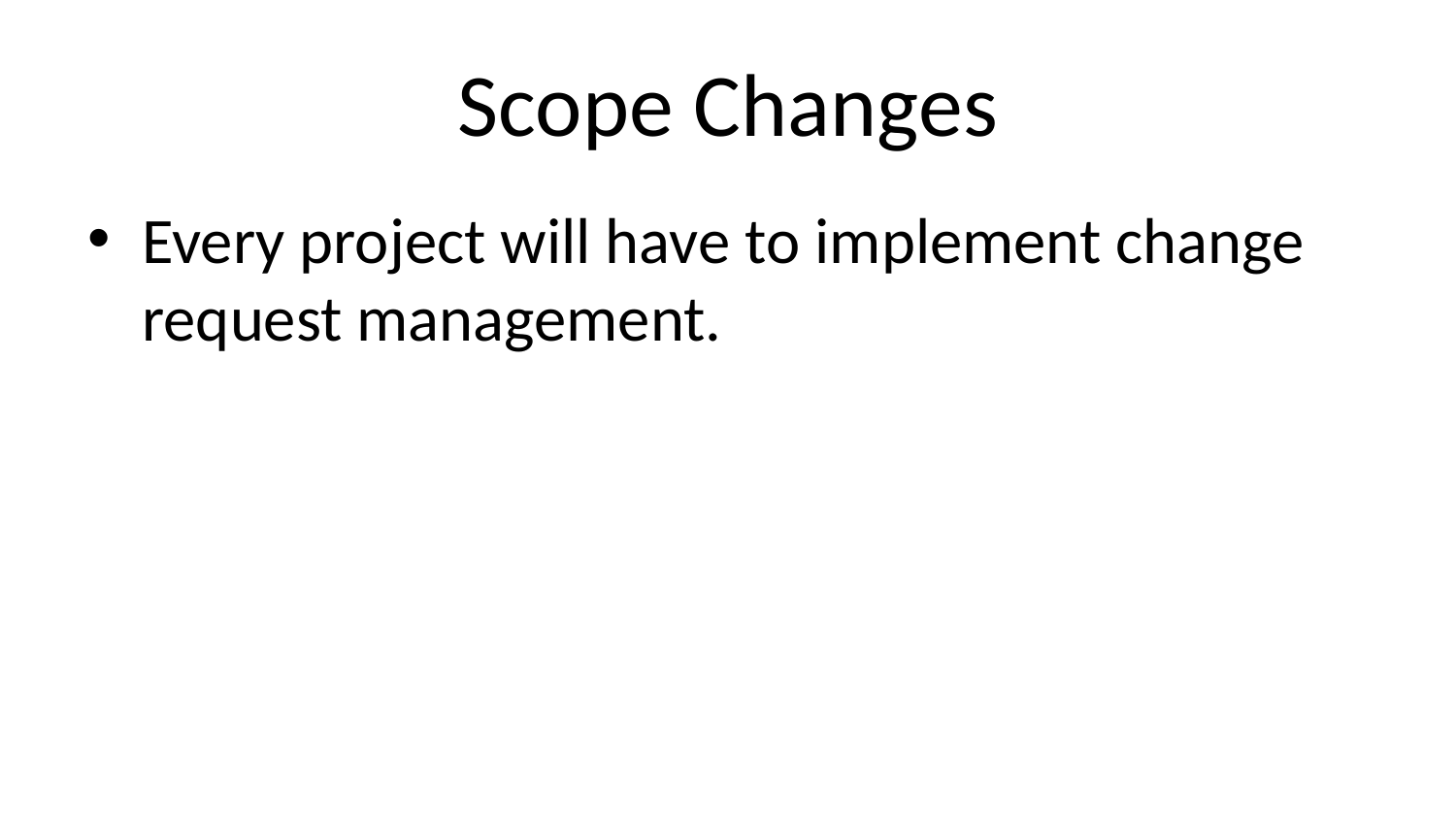

# Scope Changes
Every project will have to implement change request management.